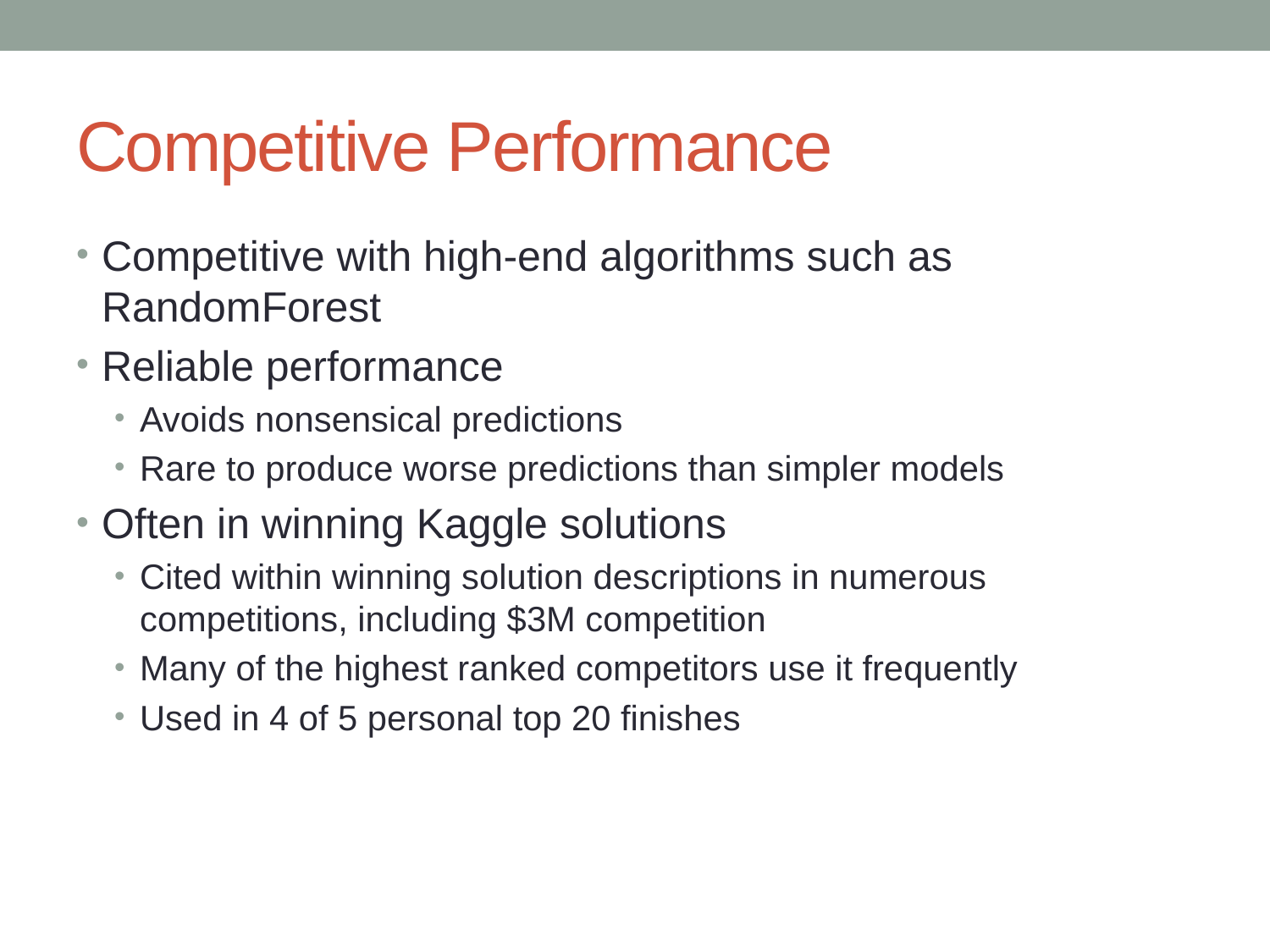

# Competitive Performance
Competitive with high-end algorithms such as RandomForest
Reliable performance
Avoids nonsensical predictions
Rare to produce worse predictions than simpler models
Often in winning Kaggle solutions
Cited within winning solution descriptions in numerous competitions, including $3M competition
Many of the highest ranked competitors use it frequently
Used in 4 of 5 personal top 20 finishes